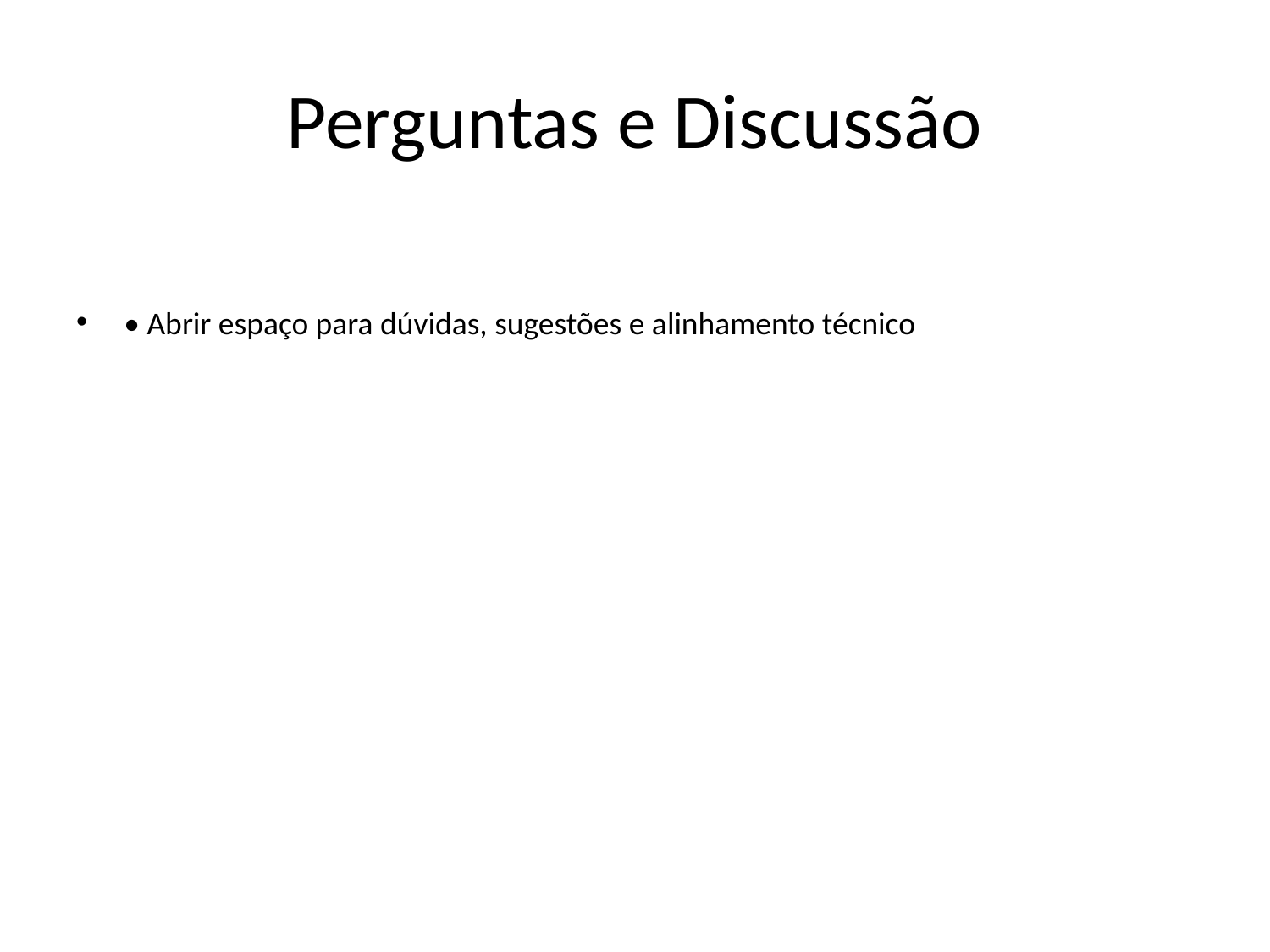

# Perguntas e Discussão

• Abrir espaço para dúvidas, sugestões e alinhamento técnico